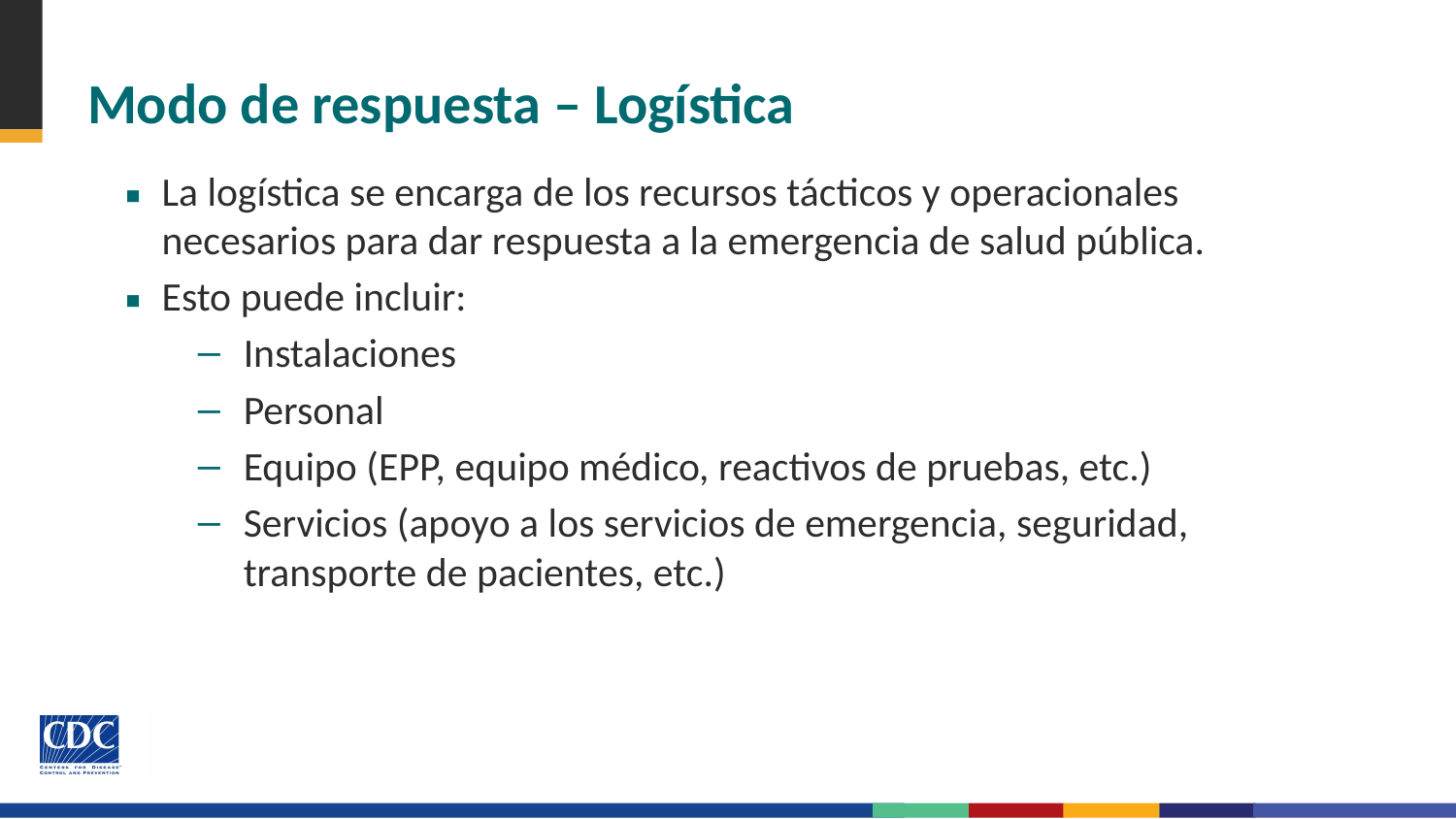

# Modo de respuesta – Logística
La logística se encarga de los recursos tácticos y operacionales necesarios para dar respuesta a la emergencia de salud pública.
Esto puede incluir:
Instalaciones
Personal
Equipo (EPP, equipo médico, reactivos de pruebas, etc.)
Servicios (apoyo a los servicios de emergencia, seguridad, transporte de pacientes, etc.)